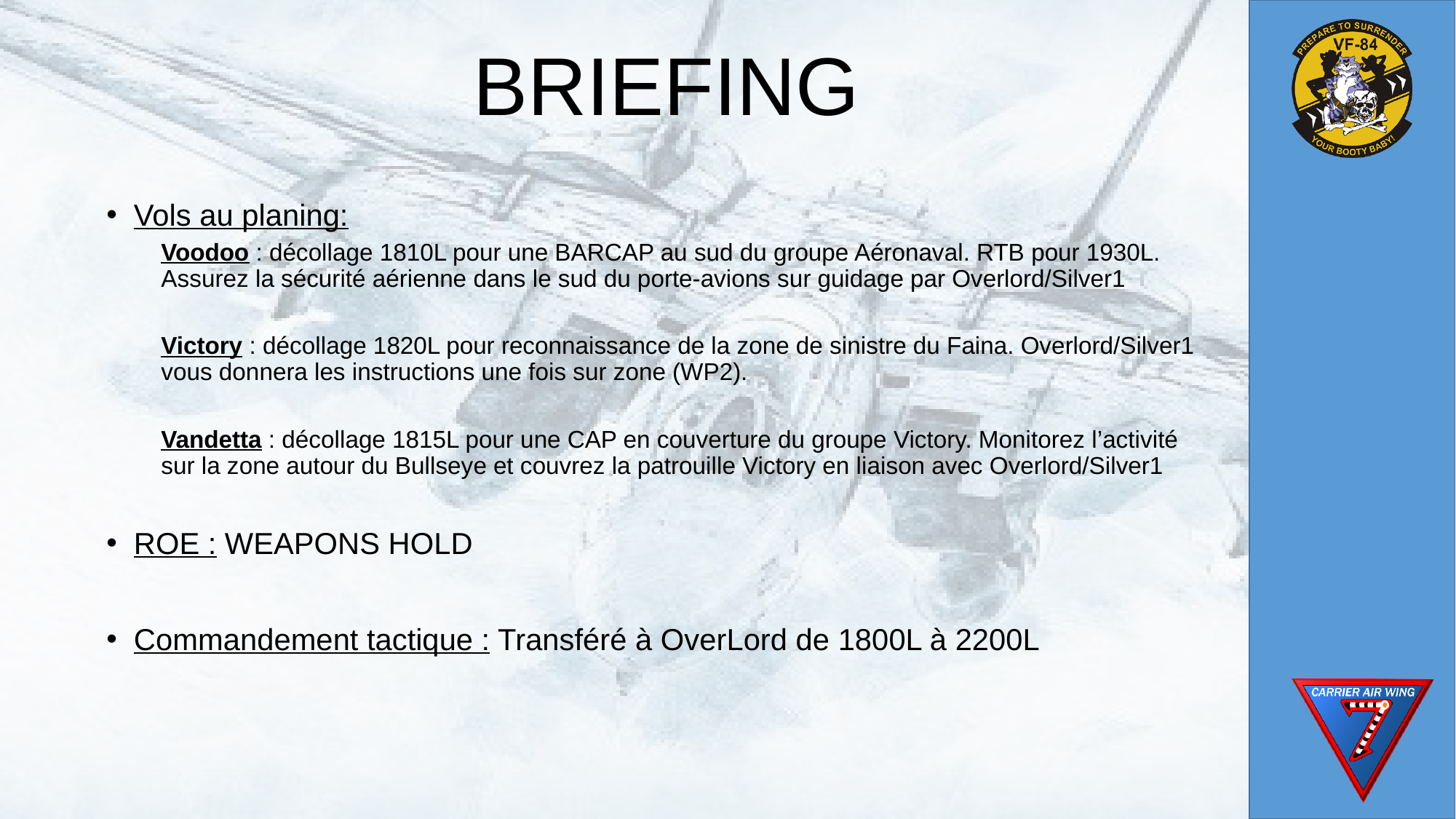

# BRIEFING
Vols au planing:
Voodoo : décollage 1810L pour une BARCAP au sud du groupe Aéronaval. RTB pour 1930L. Assurez la sécurité aérienne dans le sud du porte-avions sur guidage par Overlord/Silver1

Victory : décollage 1820L pour reconnaissance de la zone de sinistre du Faina. Overlord/Silver1 vous donnera les instructions une fois sur zone (WP2).

Vandetta : décollage 1815L pour une CAP en couverture du groupe Victory. Monitorez l’activité sur la zone autour du Bullseye et couvrez la patrouille Victory en liaison avec Overlord/Silver1

ROE : WEAPONS HOLD

Commandement tactique : Transféré à OverLord de 1800L à 2200L